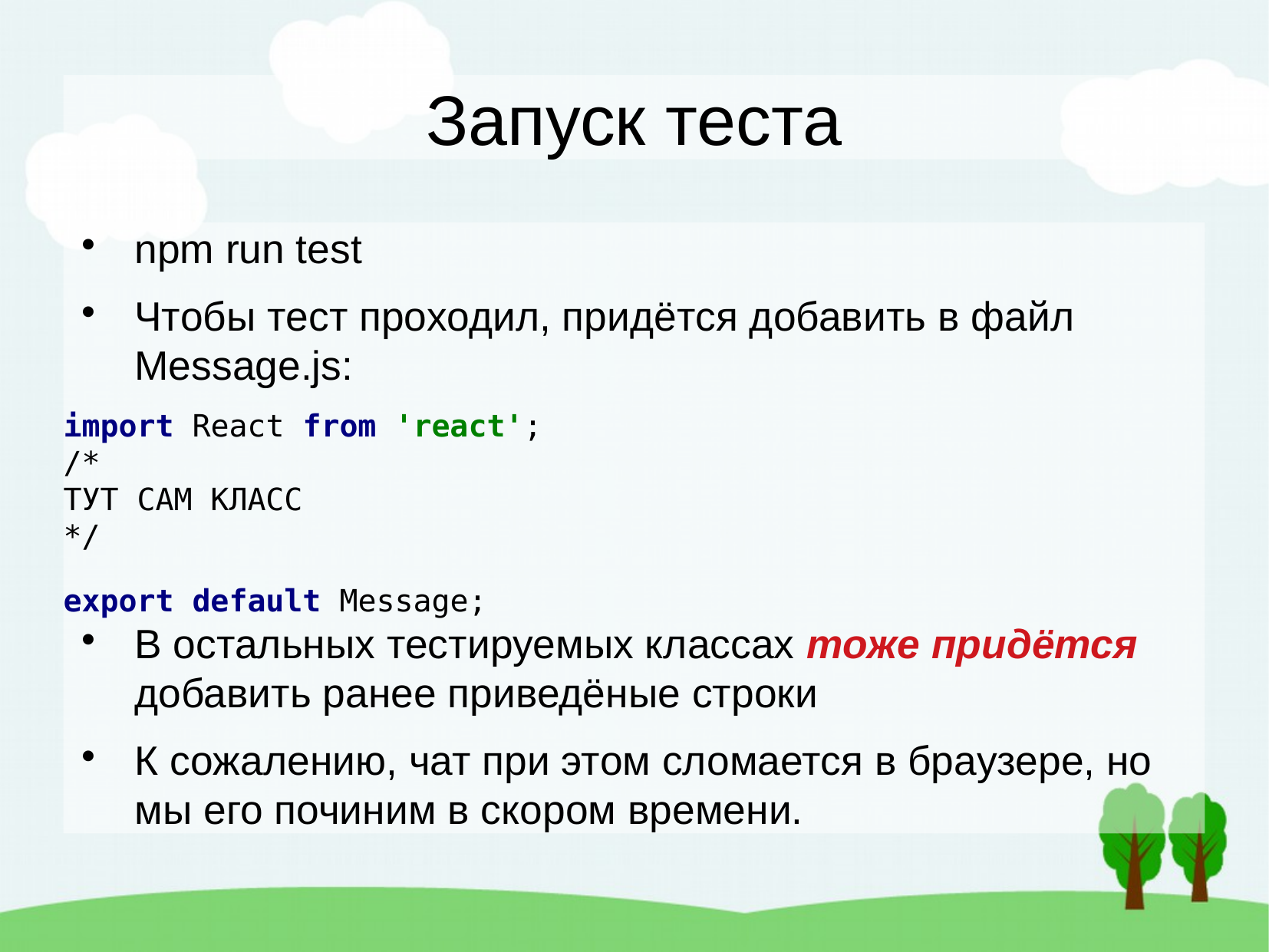

Запуск теста
npm run test
Чтобы тест проходил, придётся добавить в файл Message.js:
import React from 'react';
/*
ТУТ САМ КЛАСС
*/
export default Message;
В остальных тестируемых классах тоже придётся добавить ранее приведёные строки
К сожалению, чат при этом сломается в браузере, но мы его починим в скором времени.